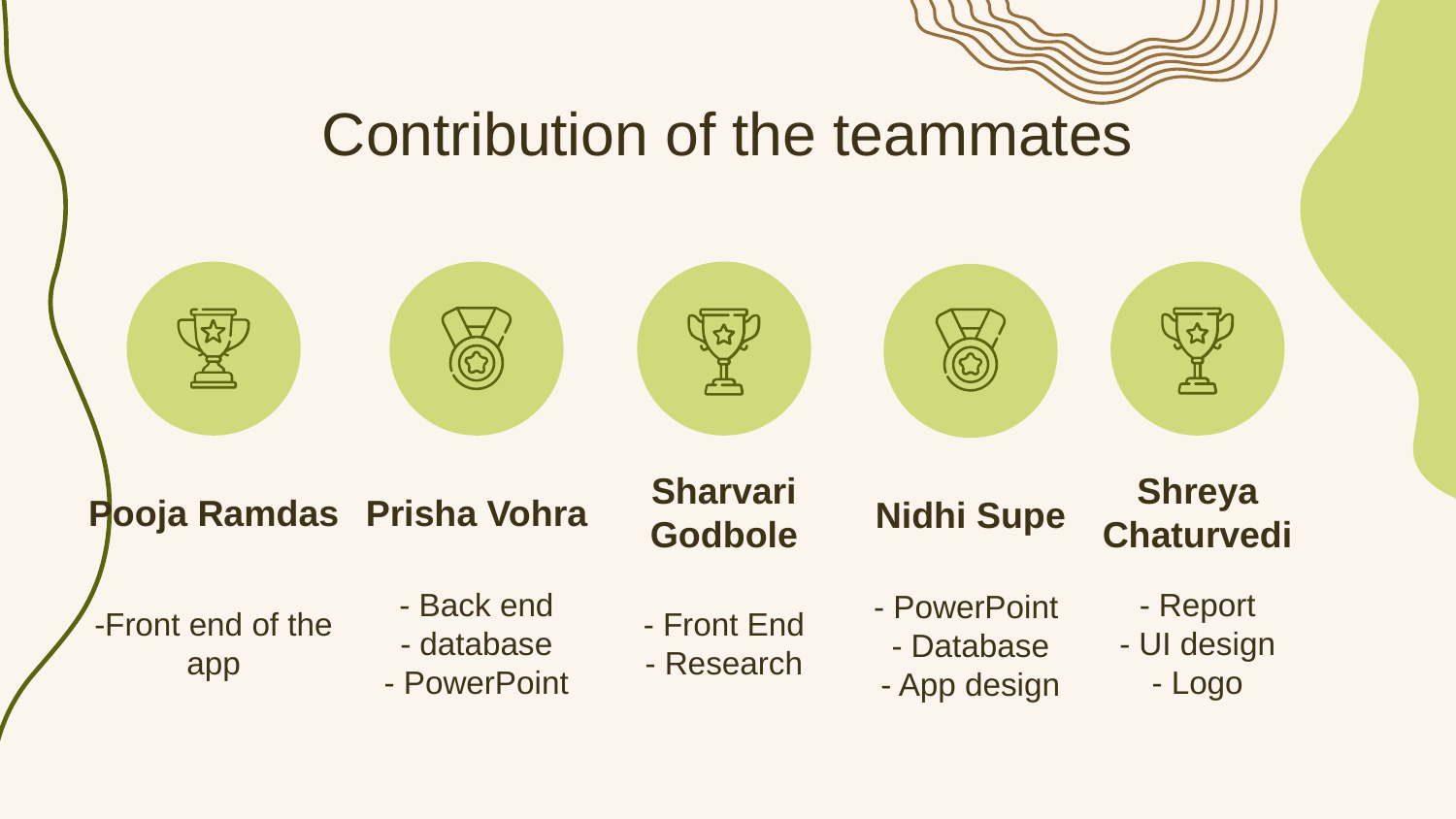

# Contribution of the teammates

Pooja Ramdas
Sharvari Godbole
Prisha Vohra
Shreya Chaturvedi
Nidhi Supe
-Front end of the app
- Front End
- Research
- Back end
- database
- PowerPoint
- Report
- UI design
- Logo
- PowerPoint
- Database
- App design